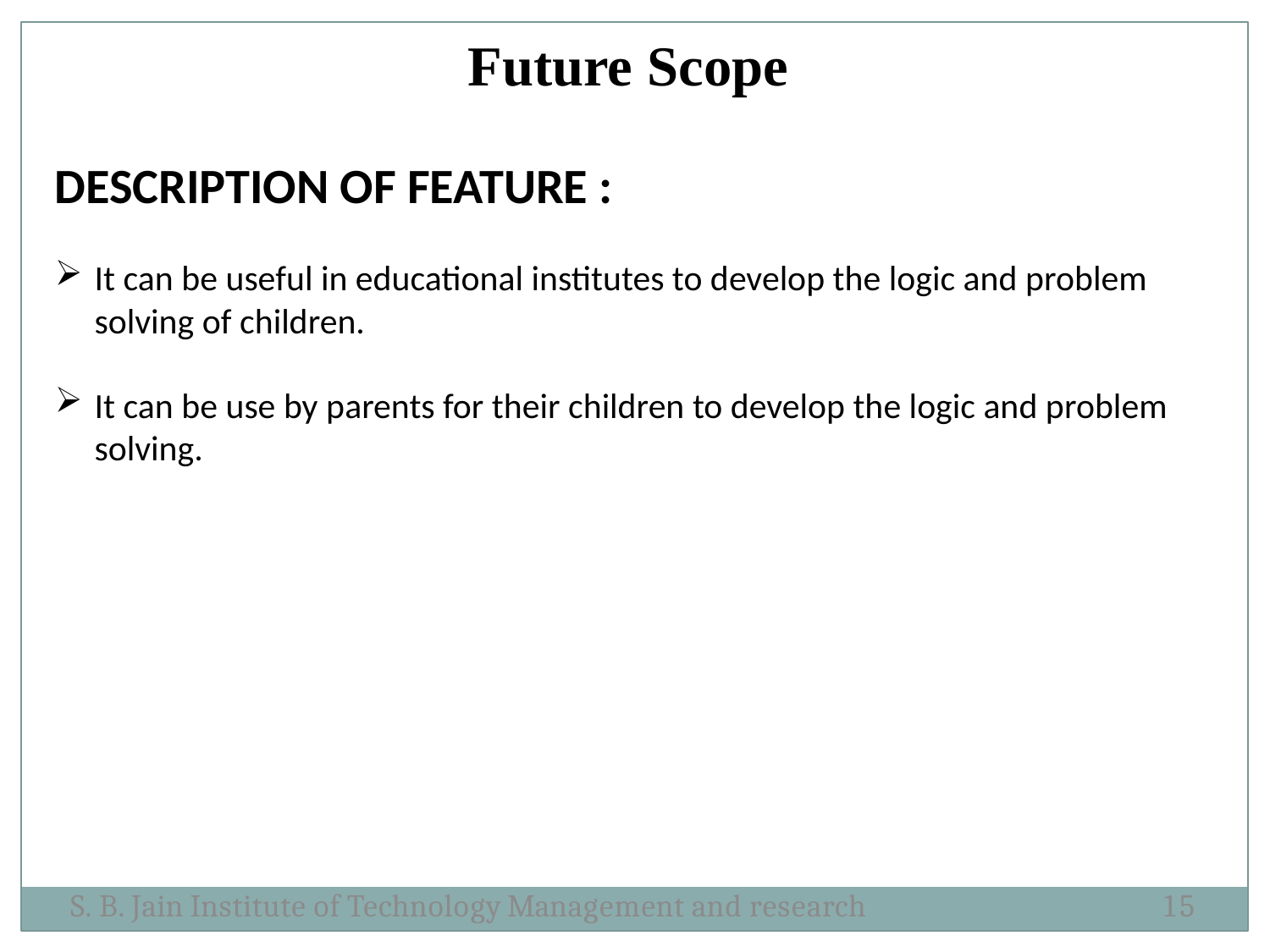

Future Scope
DESCRIPTION OF FEATURE :

It can be useful in educational institutes to develop the logic and problem solving of children.

It can be use by parents for their children to develop the logic and problem solving.
S. B. Jain Institute of Technology Management and research
15